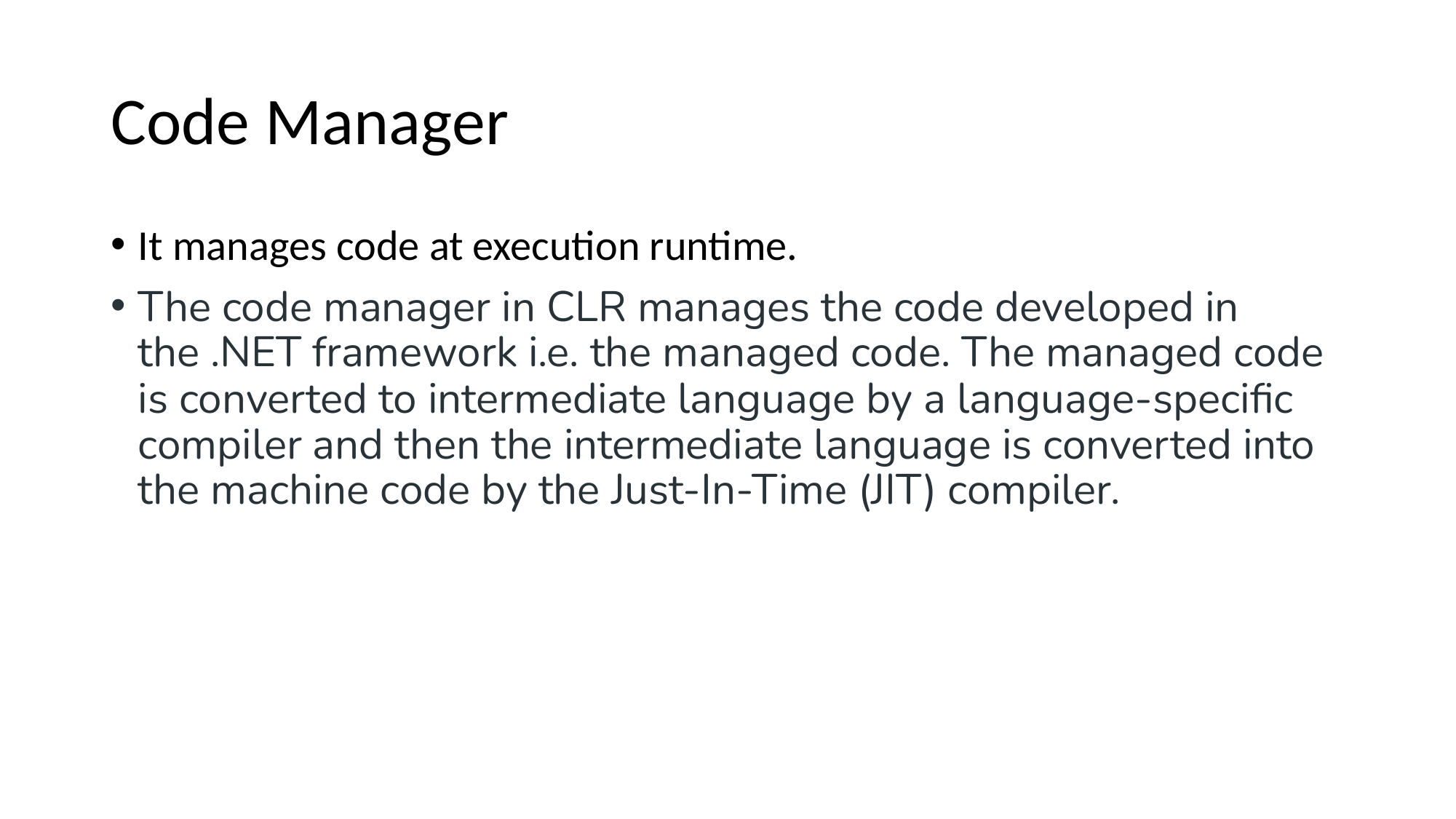

# Code Manager
It manages code at execution runtime.
The code manager in CLR manages the code developed in the .NET framework i.e. the managed code. The managed code is converted to intermediate language by a language-specific compiler and then the intermediate language is converted into the machine code by the Just-In-Time (JIT) compiler.